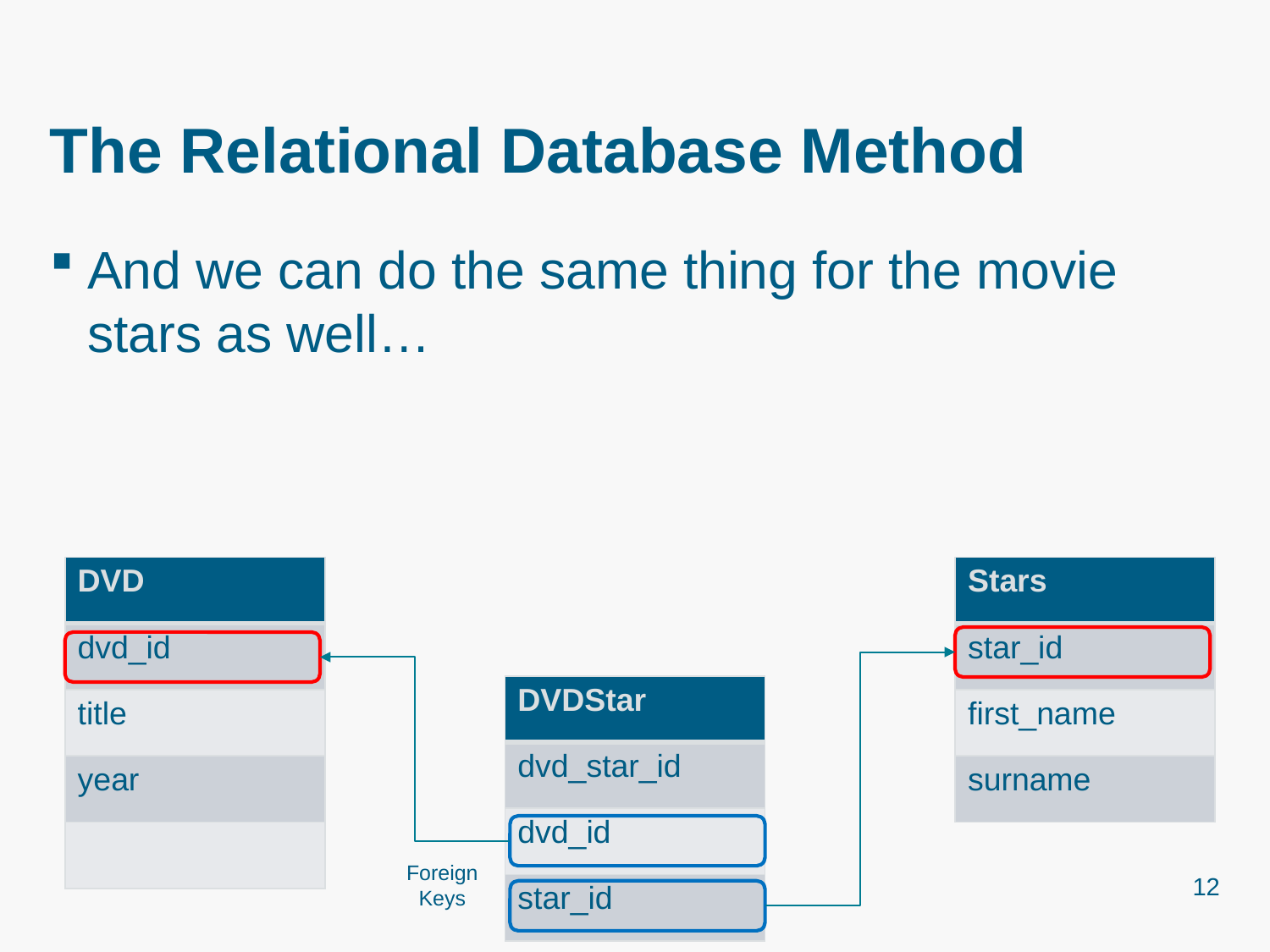

# The Relational Database Method
And we can do the same thing for the movie stars as well…
| DVD |
| --- |
| dvd\_id |
| title |
| year |
|  |
| Stars |
| --- |
| star\_id |
| first\_name |
| surname |

| DVDStar |
| --- |
| dvd\_star\_id |
| dvd\_id |
| star\_id |

Foreign
Keys
12